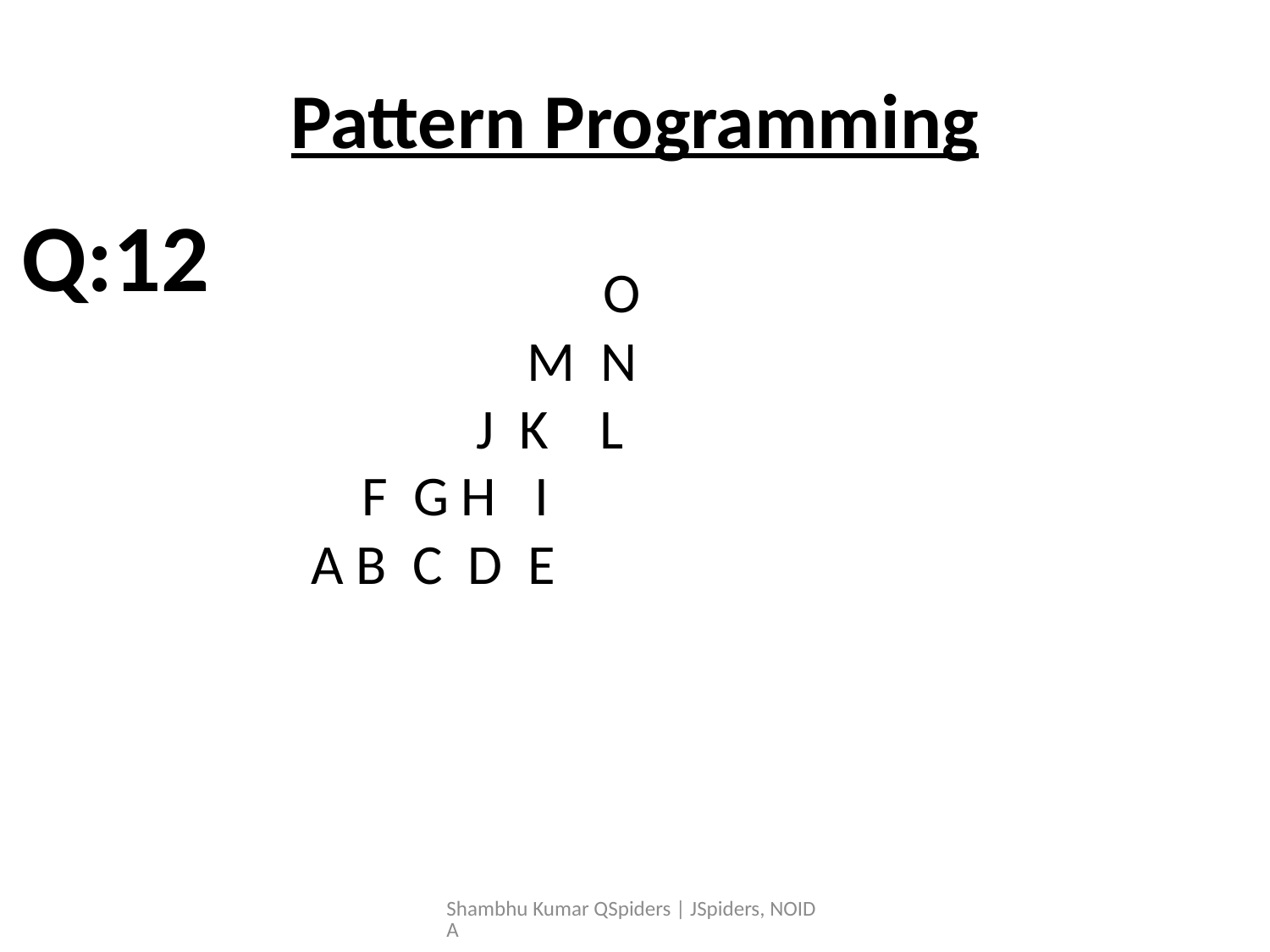

# Pattern Programming
Q:12

	 	    O
	        M  N
	    J  K    L
     F  G H   I
 A B  C  D  E

Shambhu Kumar QSpiders | JSpiders, NOIDA